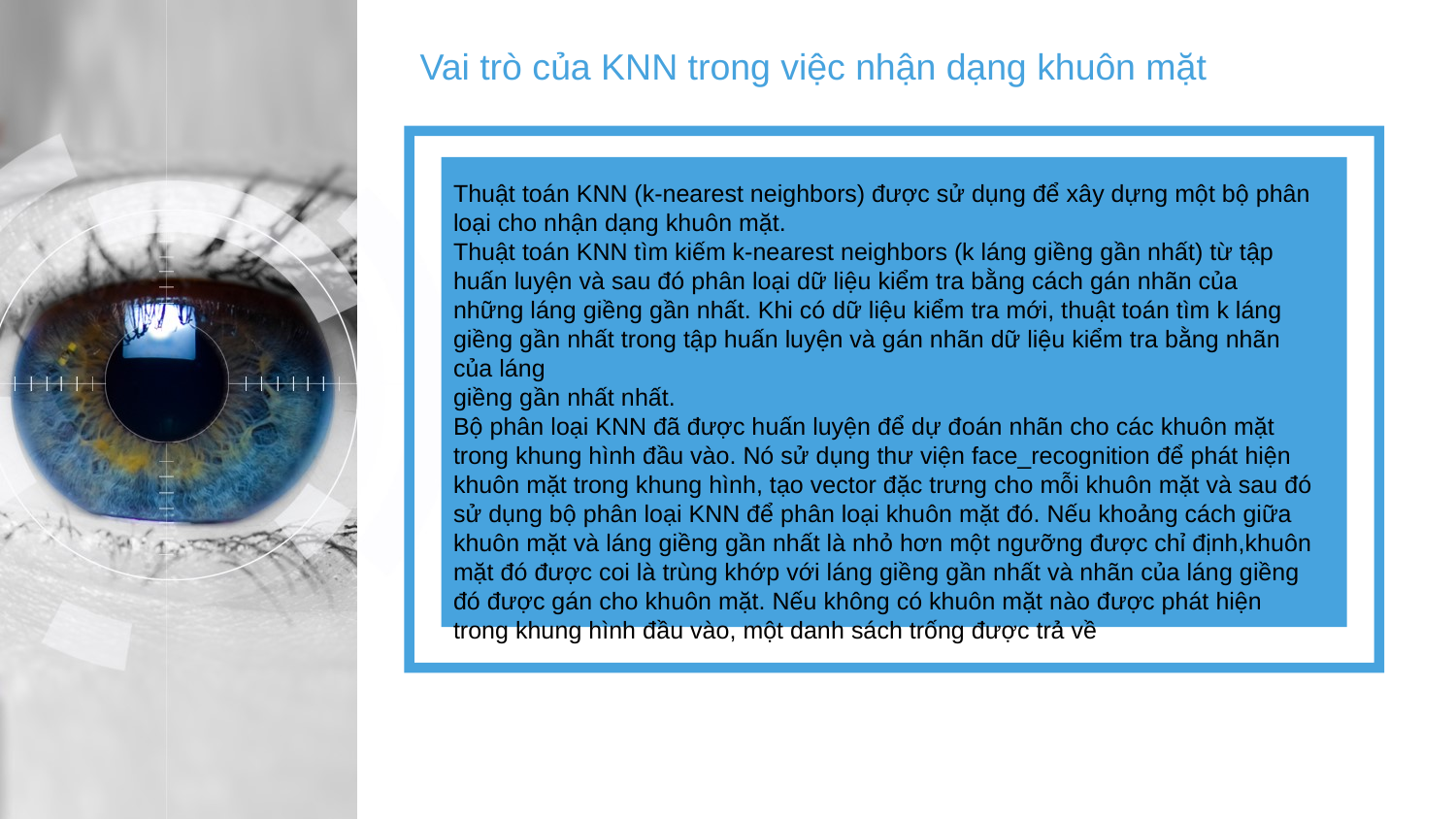

Vai trò của KNN trong việc nhận dạng khuôn mặt

Thuật toán KNN (k-nearest neighbors) được sử dụng để xây dựng một bộ phân loại cho nhận dạng khuôn mặt.
Thuật toán KNN tìm kiếm k-nearest neighbors (k láng giềng gần nhất) từ tập
huấn luyện và sau đó phân loại dữ liệu kiểm tra bằng cách gán nhãn của những láng giềng gần nhất. Khi có dữ liệu kiểm tra mới, thuật toán tìm k láng giềng gần nhất trong tập huấn luyện và gán nhãn dữ liệu kiểm tra bằng nhãn của láng
giềng gần nhất nhất.
Bộ phân loại KNN đã được huấn luyện để dự đoán nhãn cho các khuôn mặt
trong khung hình đầu vào. Nó sử dụng thư viện face_recognition để phát hiện
khuôn mặt trong khung hình, tạo vector đặc trưng cho mỗi khuôn mặt và sau đó sử dụng bộ phân loại KNN để phân loại khuôn mặt đó. Nếu khoảng cách giữa
khuôn mặt và láng giềng gần nhất là nhỏ hơn một ngưỡng được chỉ định,khuôn mặt đó được coi là trùng khớp với láng giềng gần nhất và nhãn của láng giềng
đó được gán cho khuôn mặt. Nếu không có khuôn mặt nào được phát hiện
trong khung hình đầu vào, một danh sách trống được trả về